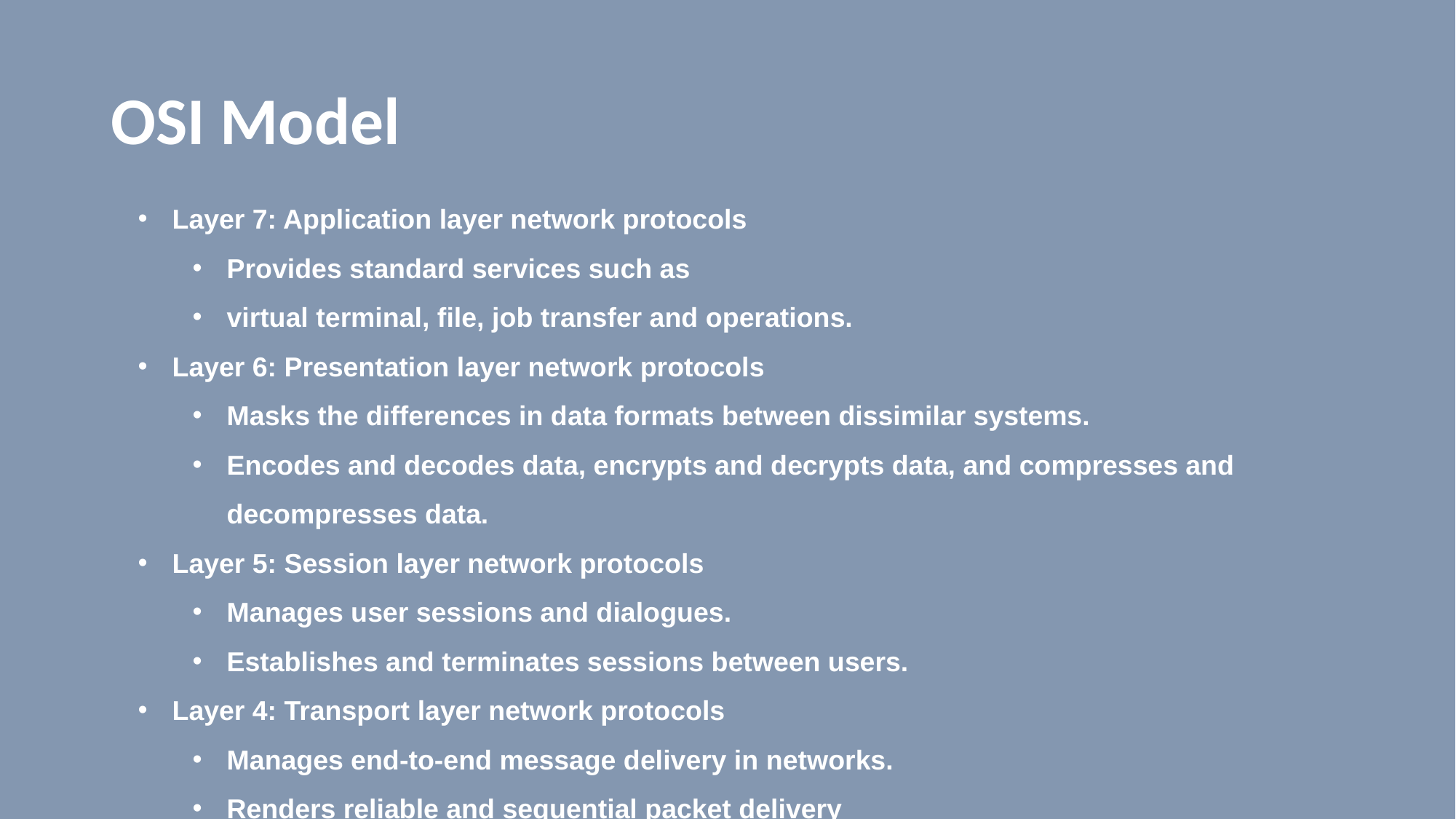

# OSI Model
Layer 7: Application layer network protocols
Provides standard services such as
virtual terminal, file, job transfer and operations.
Layer 6: Presentation layer network protocols
Masks the differences in data formats between dissimilar systems.
Encodes and decodes data, encrypts and decrypts data, and compresses and decompresses data.
Layer 5: Session layer network protocols
Manages user sessions and dialogues.
Establishes and terminates sessions between users.
Layer 4: Transport layer network protocols
Manages end-to-end message delivery in networks.
Renders reliable and sequential packet delivery
through error recovery and flow control mechanisms.